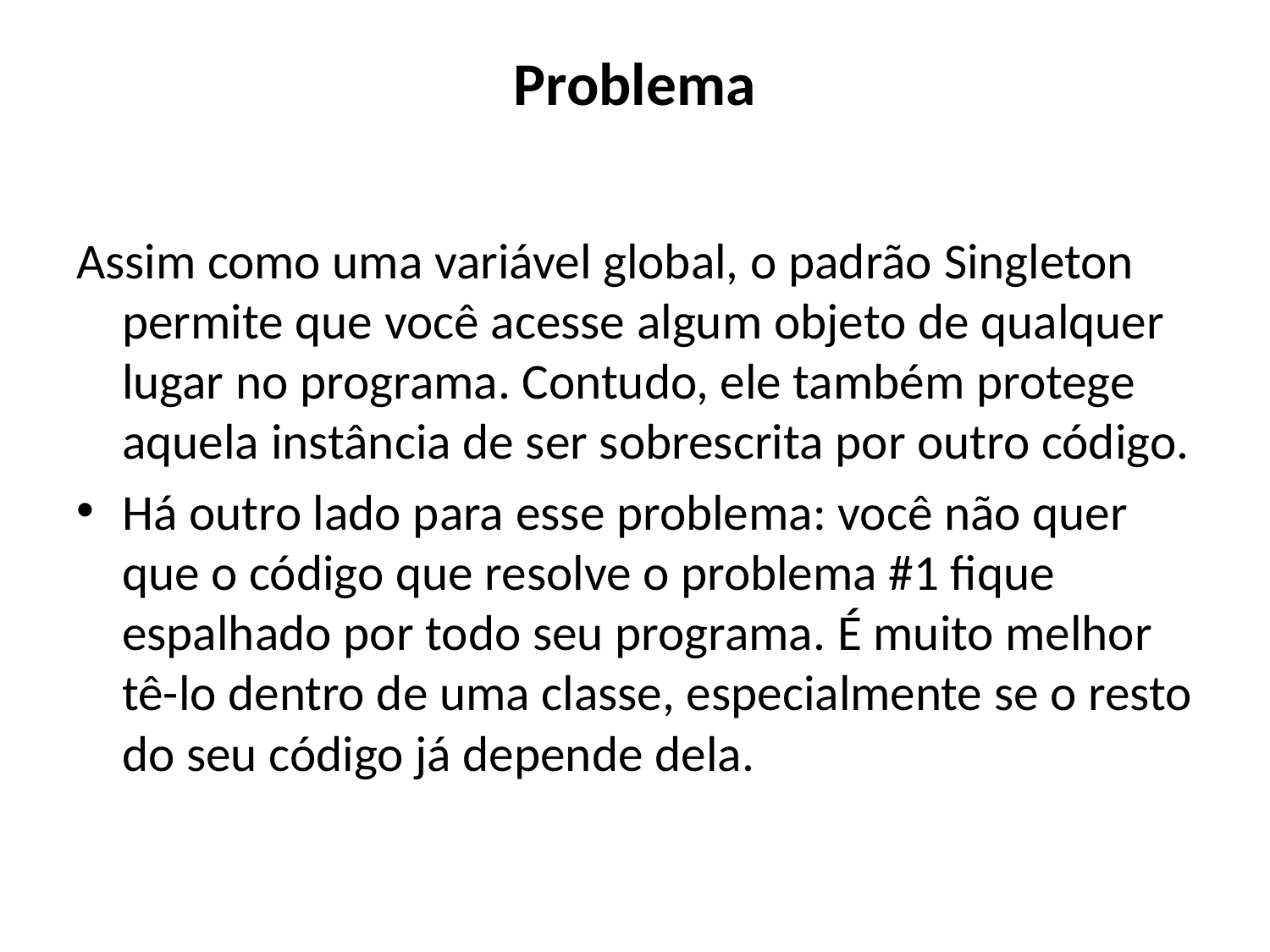

# Problema
Assim como uma variável global, o padrão Singleton permite que você acesse algum objeto de qualquer lugar no programa. Contudo, ele também protege aquela instância de ser sobrescrita por outro código.
Há outro lado para esse problema: você não quer que o código que resolve o problema #1 fique espalhado por todo seu programa. É muito melhor tê-lo dentro de uma classe, especialmente se o resto do seu código já depende dela.